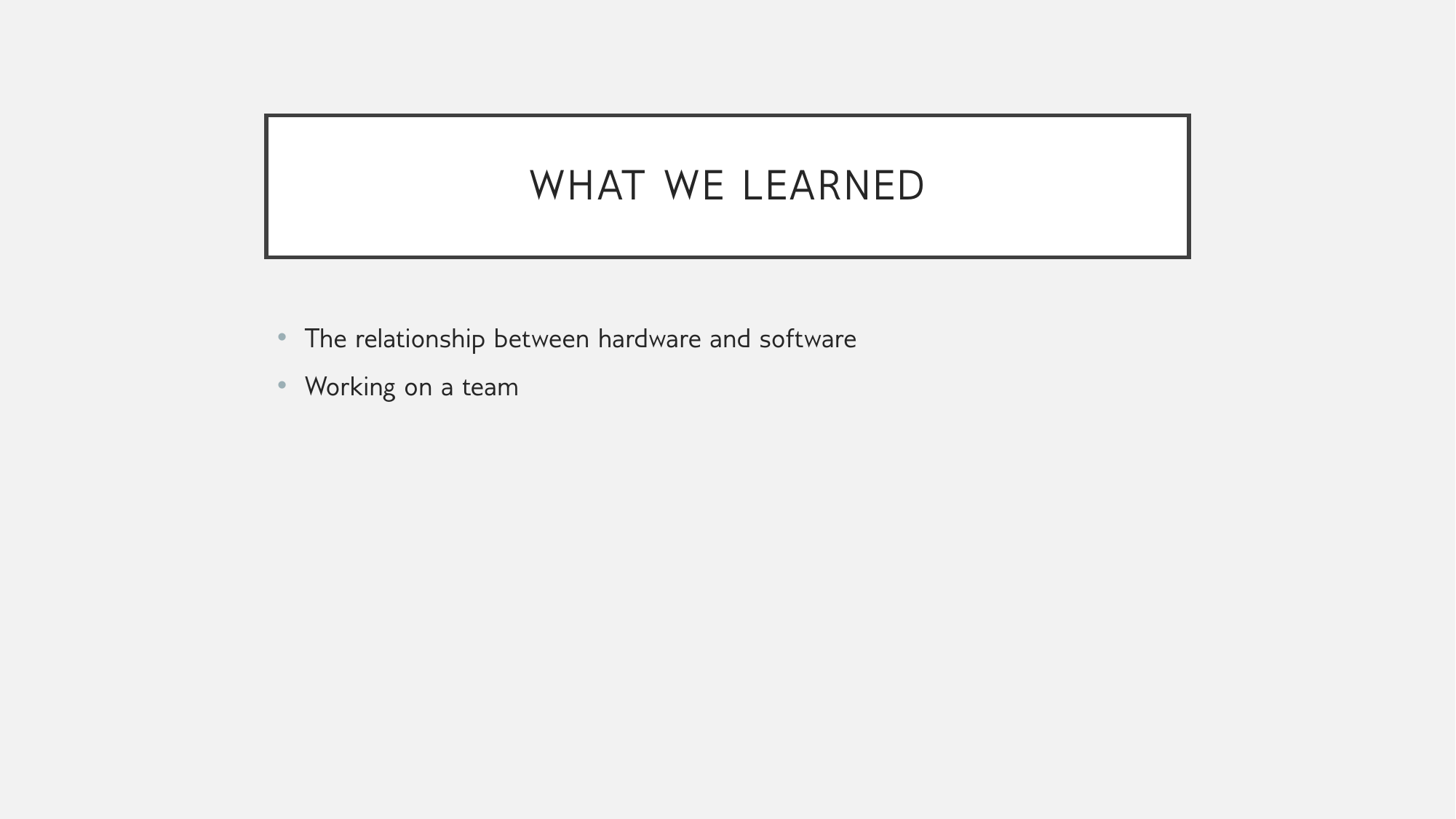

# What we learned
The relationship between hardware and software
Working on a team